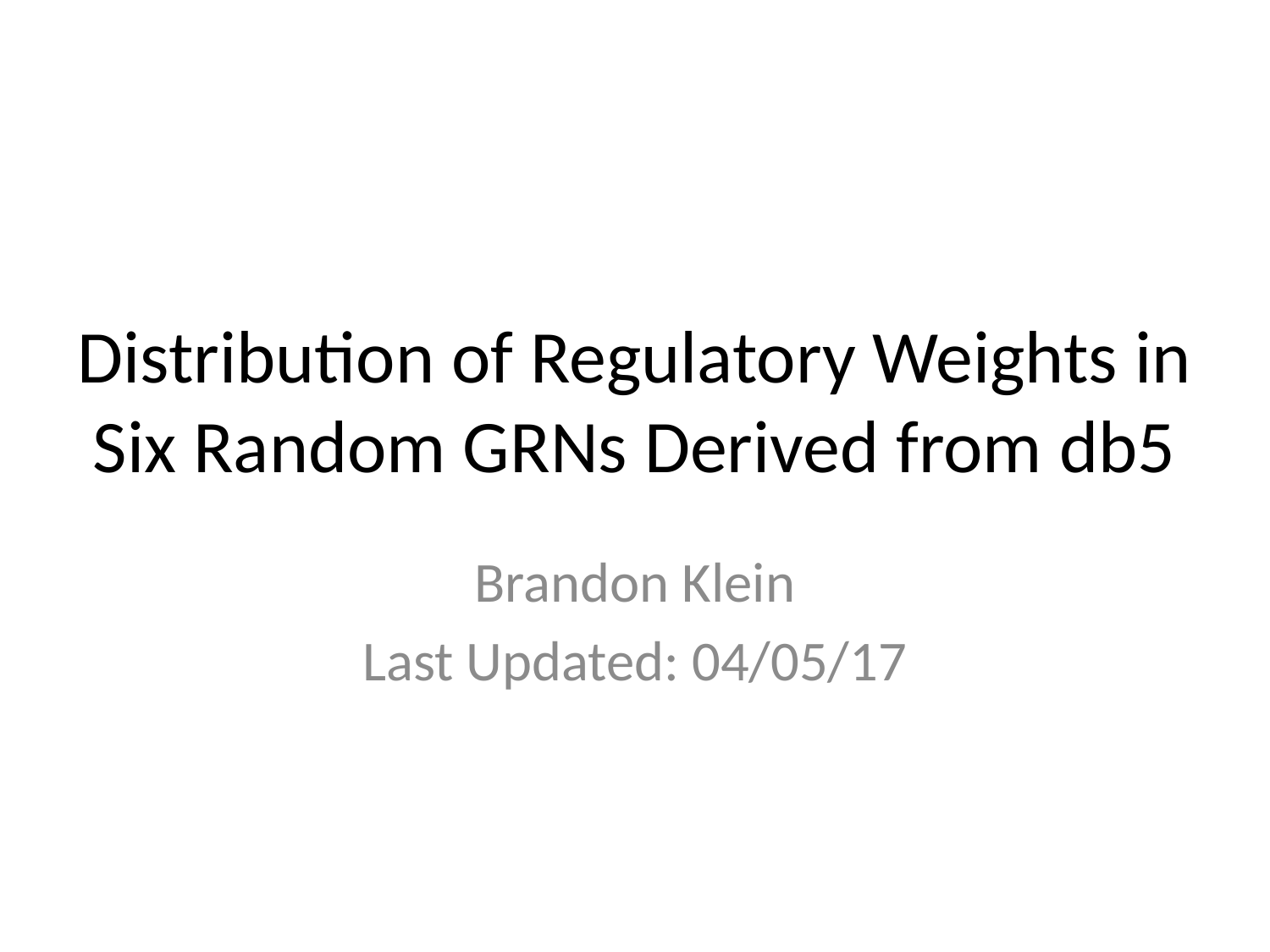

# Distribution of Regulatory Weights in Six Random GRNs Derived from db5
Brandon Klein
Last Updated: 04/05/17